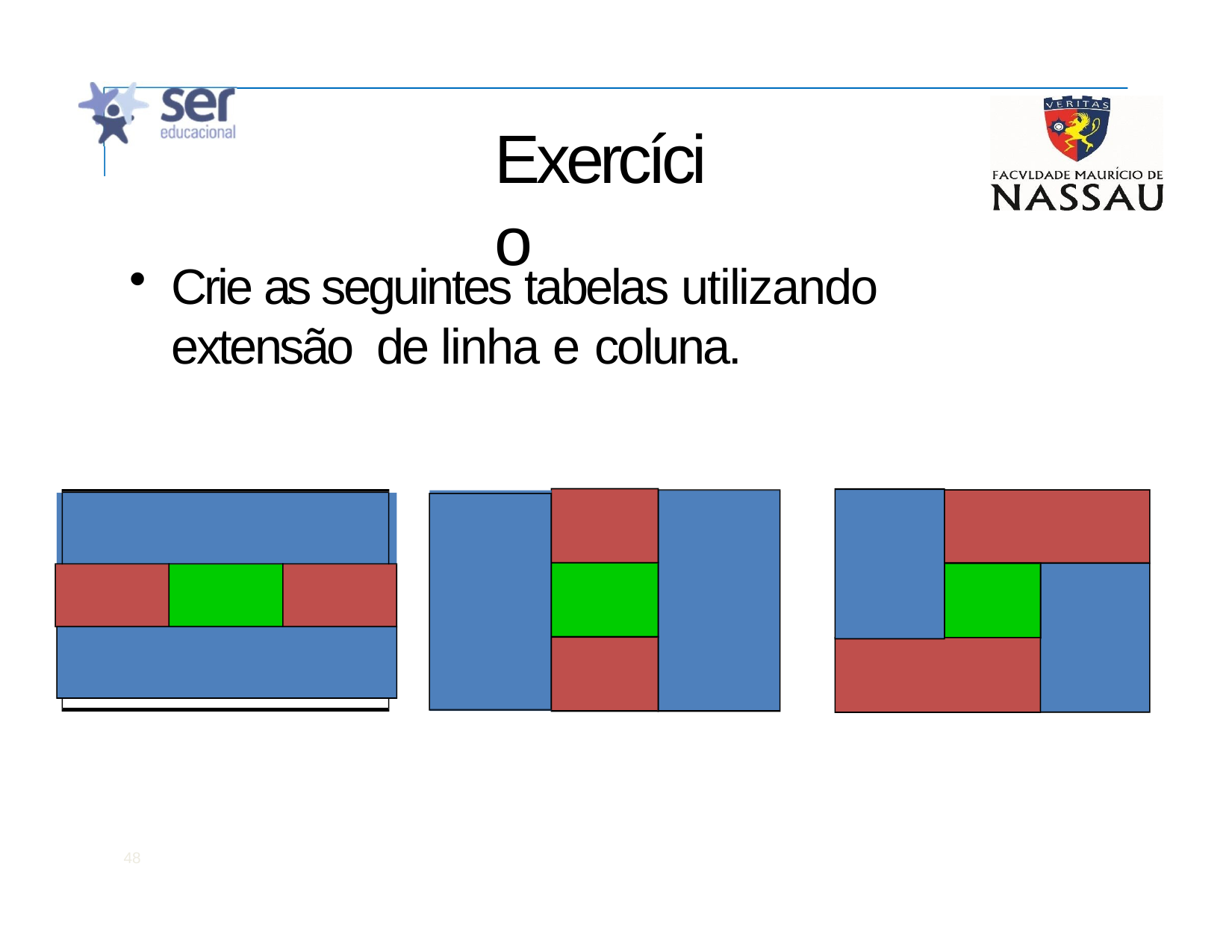

# Exercício
Crie as seguintes tabelas utilizando extensão  de linha e coluna.

48